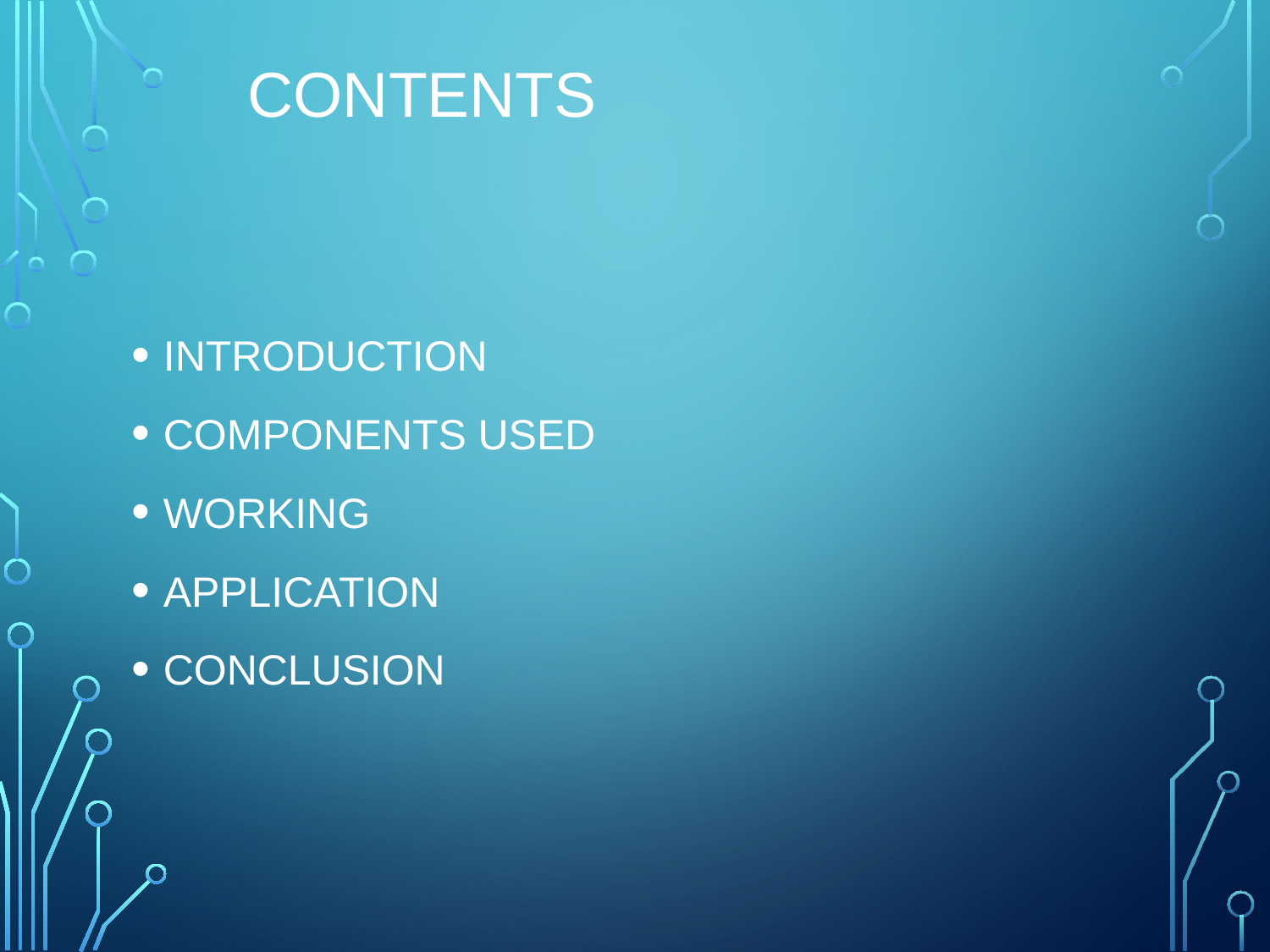

# CONTENTS
INTRODUCTION
COMPONENTS USED
WORKING
APPLICATION
CONCLUSION